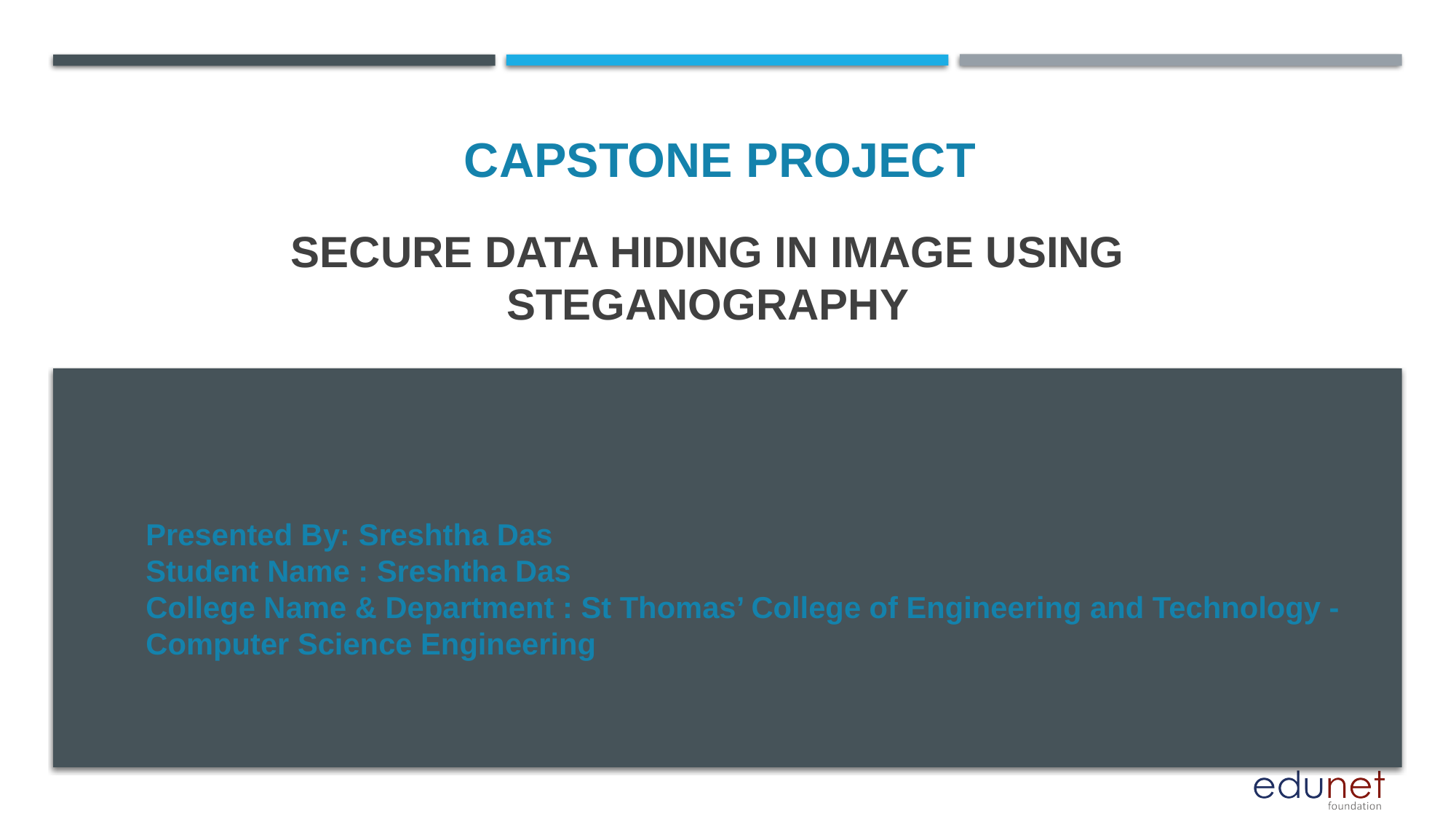

CAPSTONE PROJECT
# Secure Data Hiding in Image Using Steganography
Presented By: Sreshtha Das
Student Name : Sreshtha Das
College Name & Department : St Thomas’ College of Engineering and Technology -
Computer Science Engineering